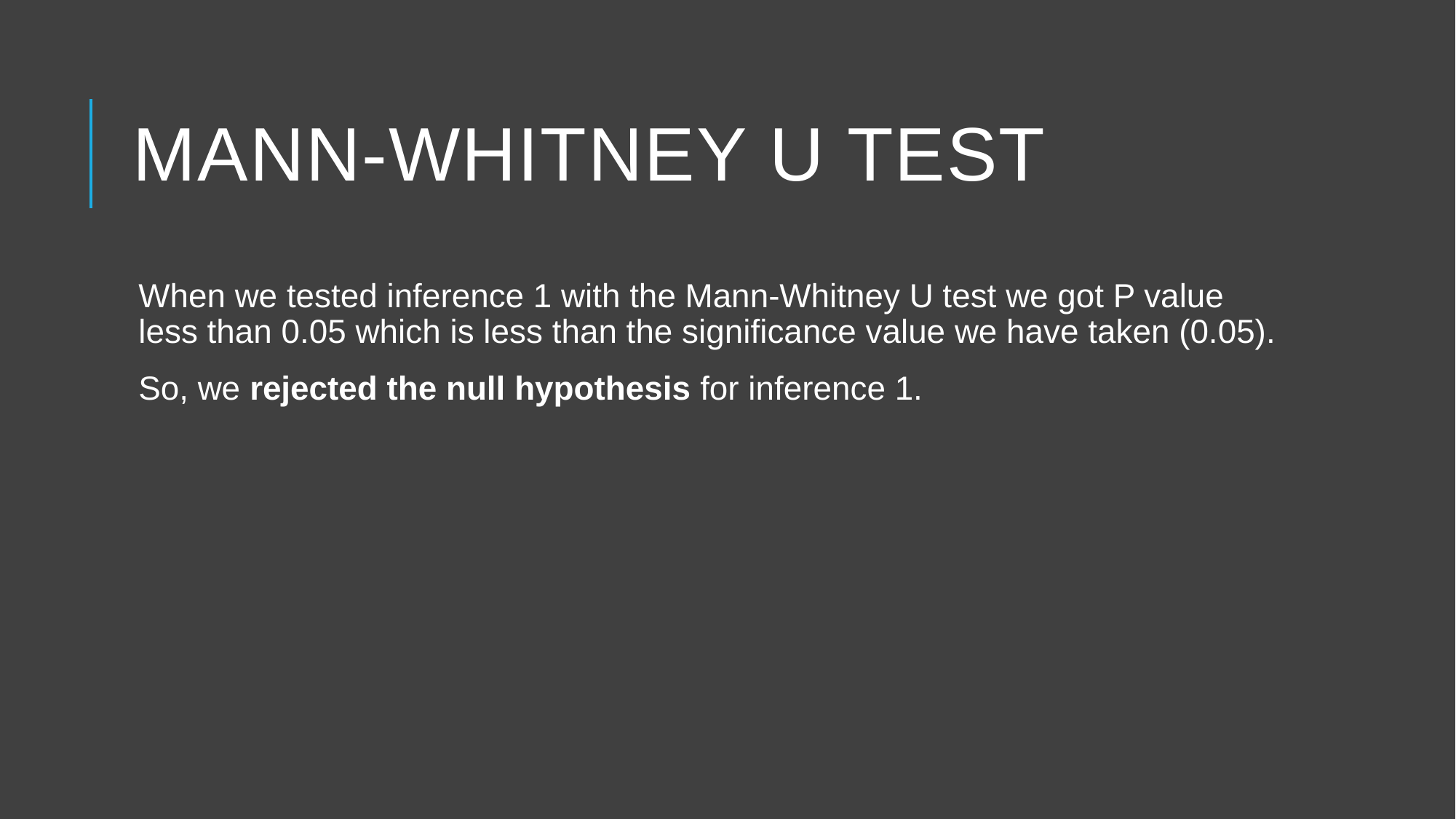

# Mann-Whitney U test
When we tested inference 1 with the Mann-Whitney U test we got P value less than 0.05 which is less than the significance value we have taken (0.05).
So, we rejected the null hypothesis for inference 1.